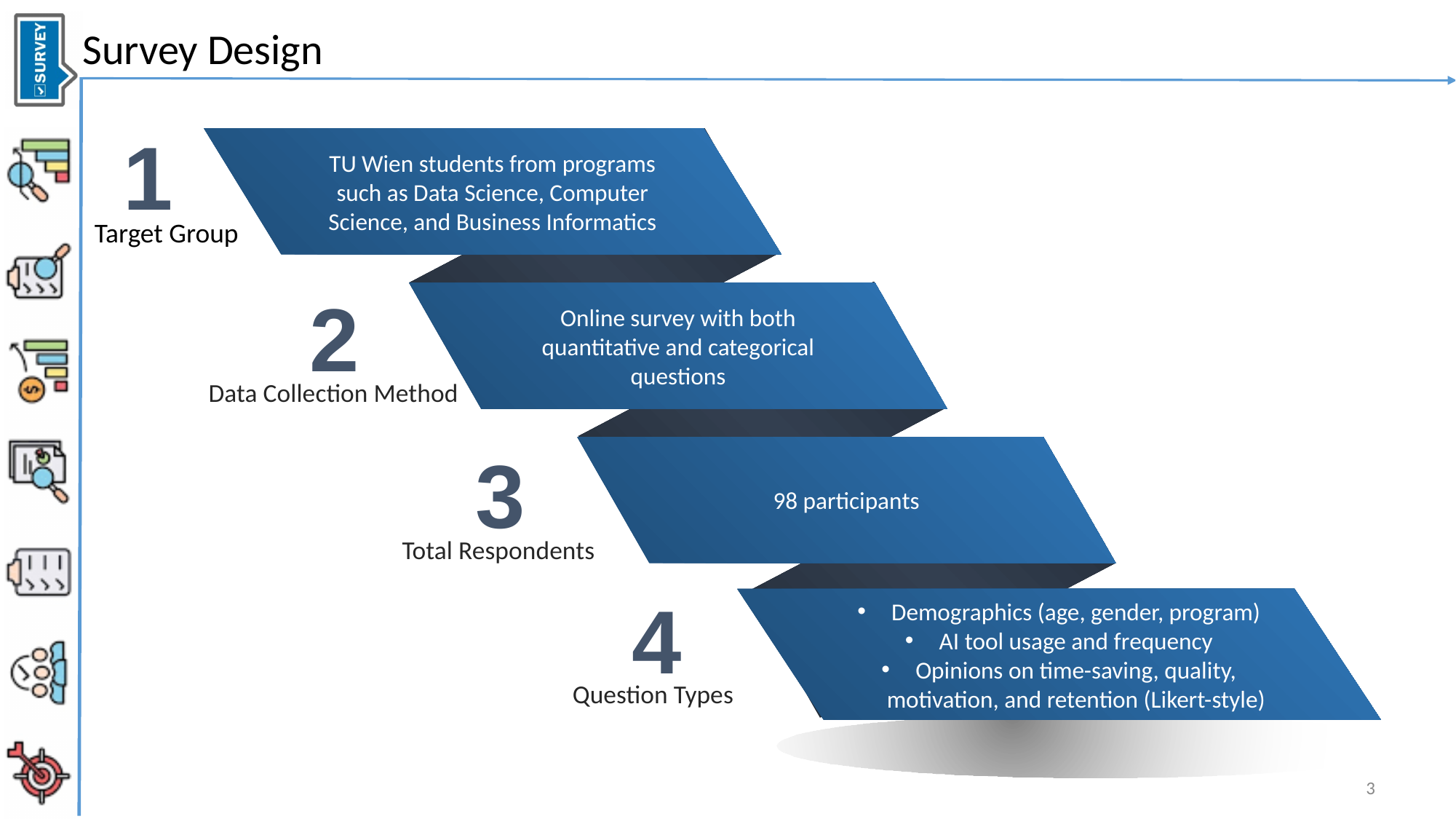

Survey Design
1

TU Wien students from programs such as Data Science, Computer Science, and Business Informatics
Target Group
2

Online survey with both quantitative and categorical questions
Data Collection Method

3

98 participants
Total Respondents
4
Demographics (age, gender, program)
AI tool usage and frequency
Opinions on time-saving, quality, motivation, and retention (Likert-style)

Question Types

3